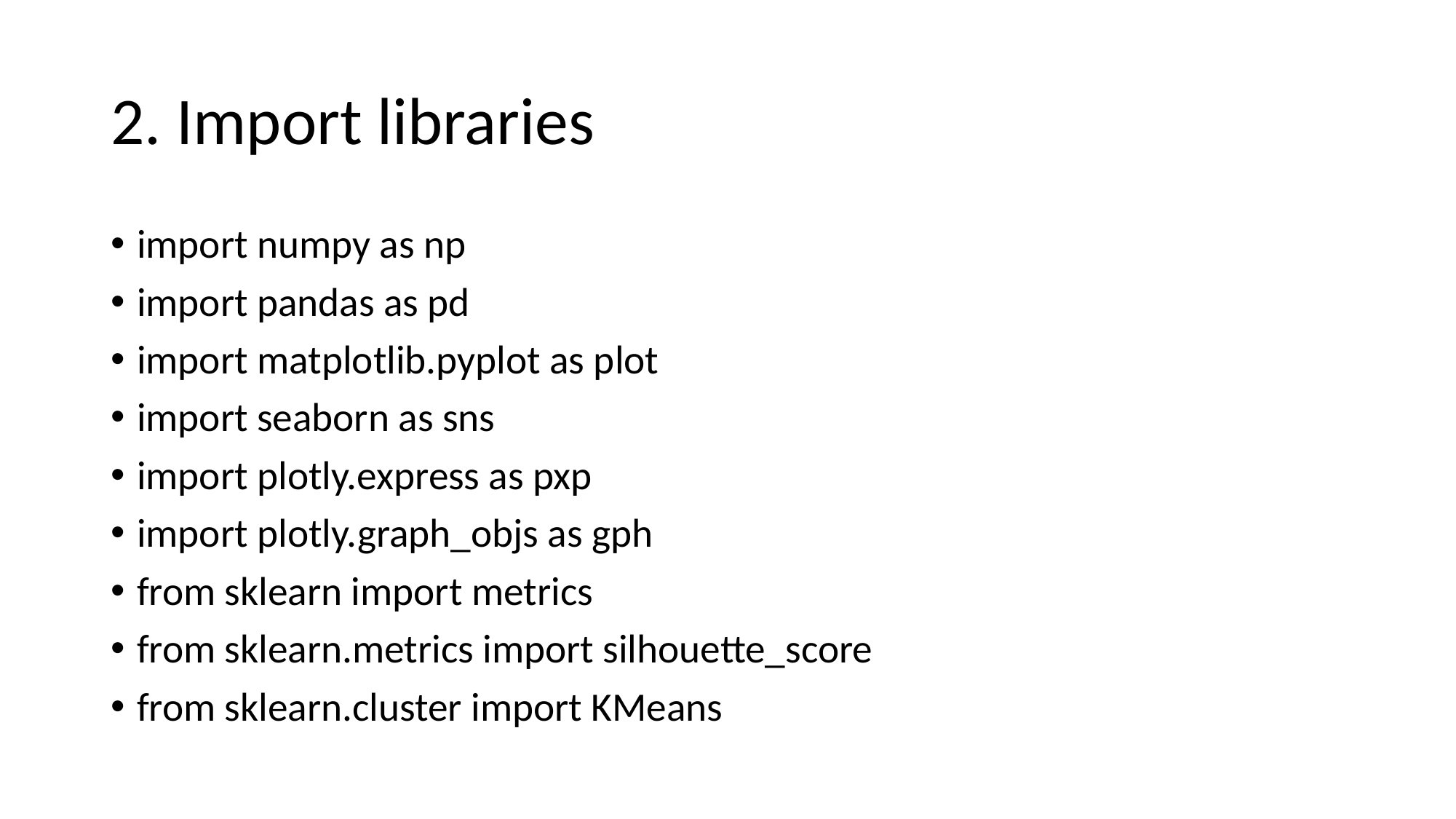

# 2. Import libraries
import numpy as np
import pandas as pd
import matplotlib.pyplot as plot
import seaborn as sns
import plotly.express as pxp
import plotly.graph_objs as gph
from sklearn import metrics
from sklearn.metrics import silhouette_score
from sklearn.cluster import KMeans